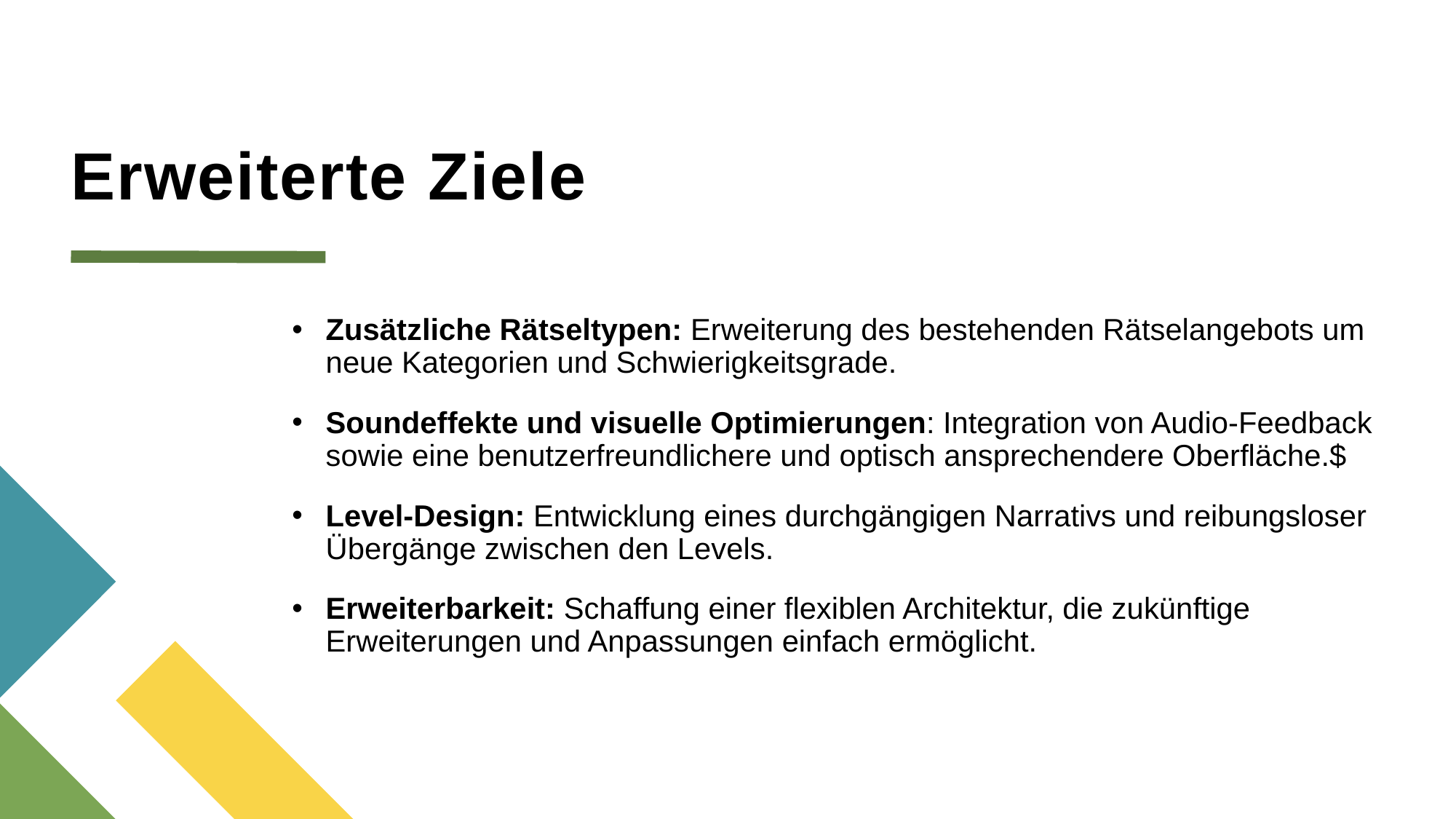

# Erweiterte Ziele
Zusätzliche Rätseltypen: Erweiterung des bestehenden Rätselangebots um neue Kategorien und Schwierigkeitsgrade.
Soundeffekte und visuelle Optimierungen: Integration von Audio-Feedback sowie eine benutzerfreundlichere und optisch ansprechendere Oberfläche.$
Level-Design: Entwicklung eines durchgängigen Narrativs und reibungsloser Übergänge zwischen den Levels.
Erweiterbarkeit: Schaffung einer flexiblen Architektur, die zukünftige Erweiterungen und Anpassungen einfach ermöglicht.